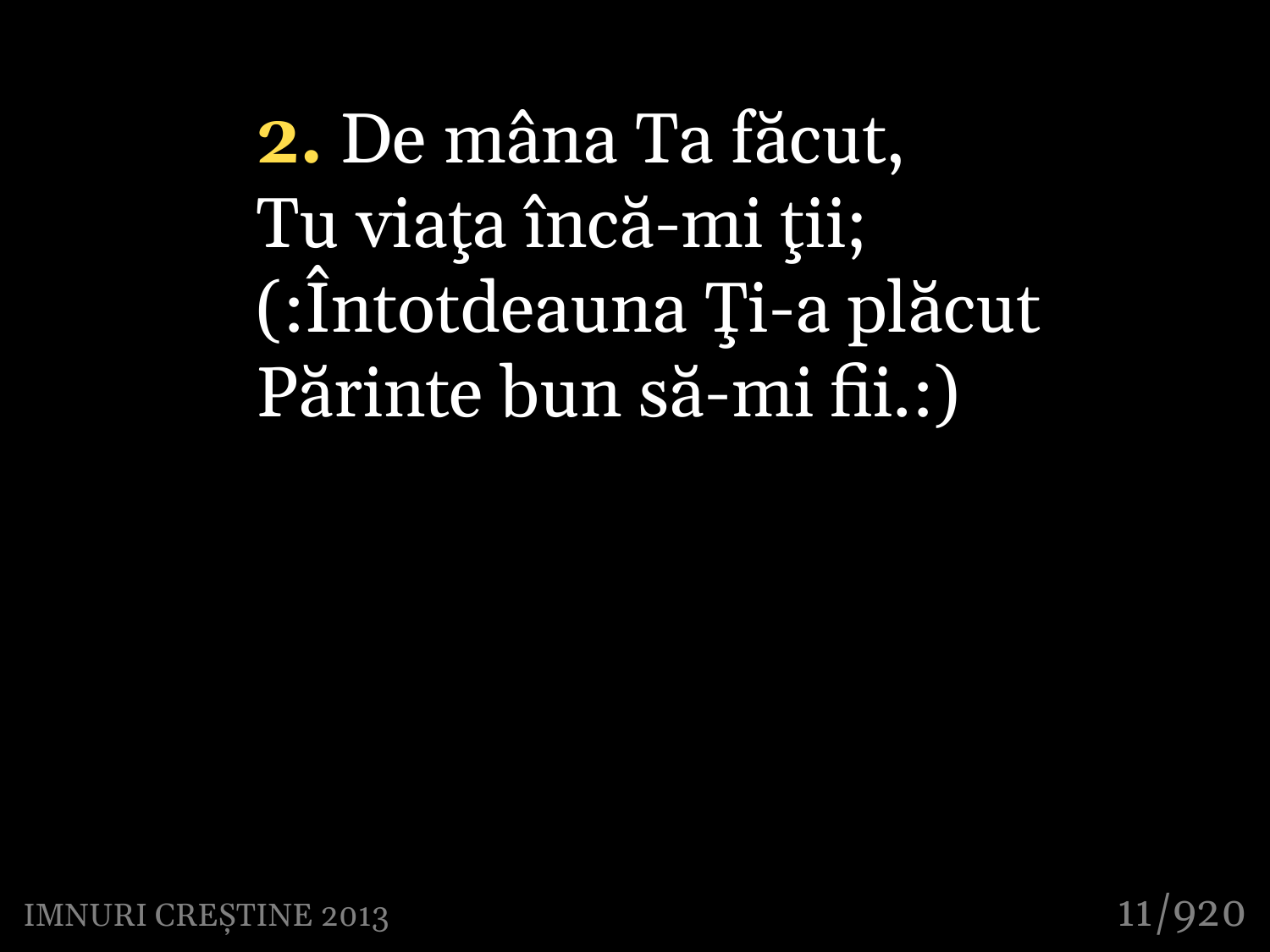

2. De mâna Ta făcut,
Tu viaţa încă-mi ţii;
(:Întotdeauna Ţi-a plăcut
Părinte bun să-mi fii.:)
11/920
IMNURI CREȘTINE 2013